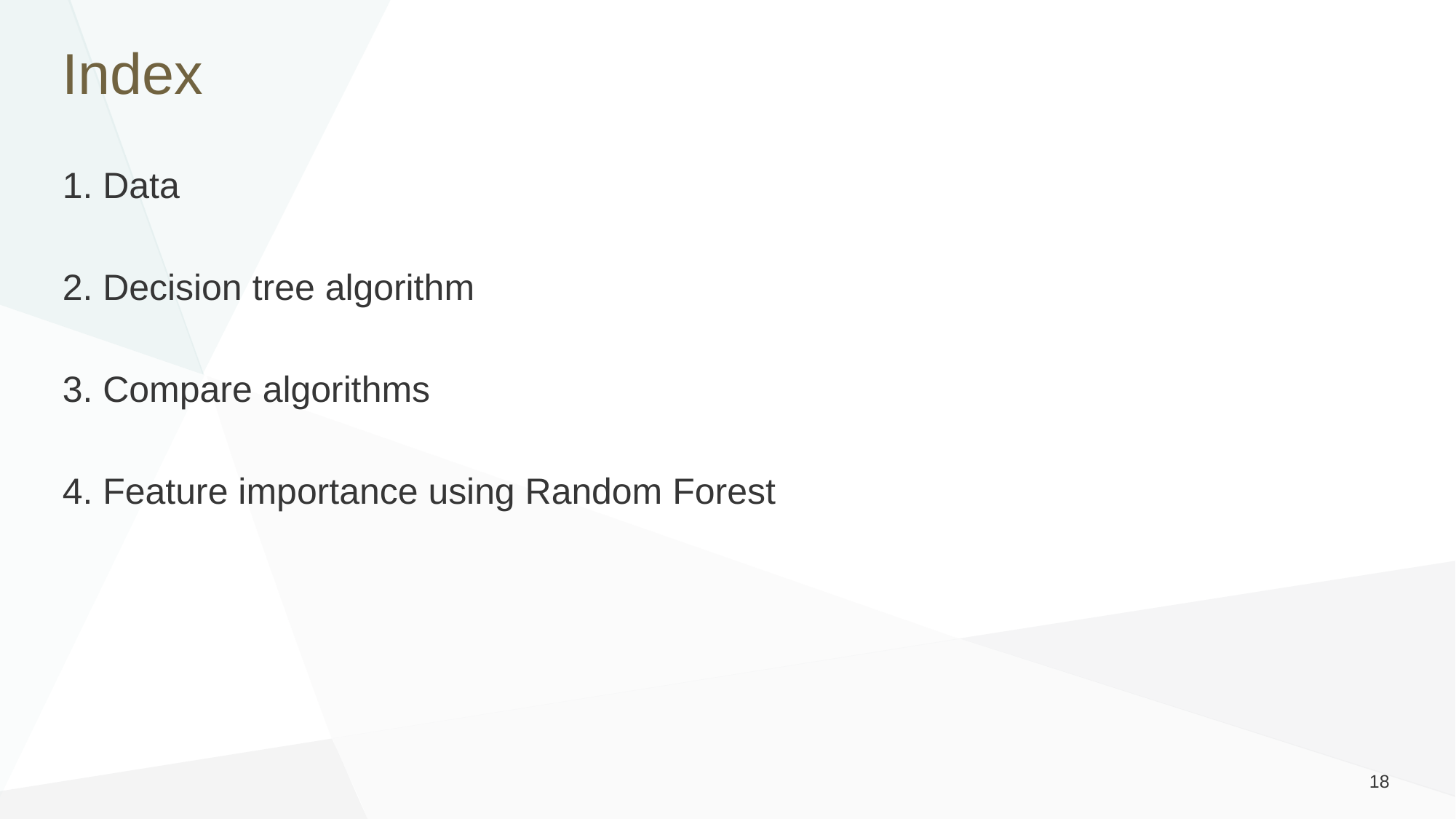

# Index
1. Data

2. Decision tree algorithm

3. Compare algorithms

4. Feature importance using Random Forest

18